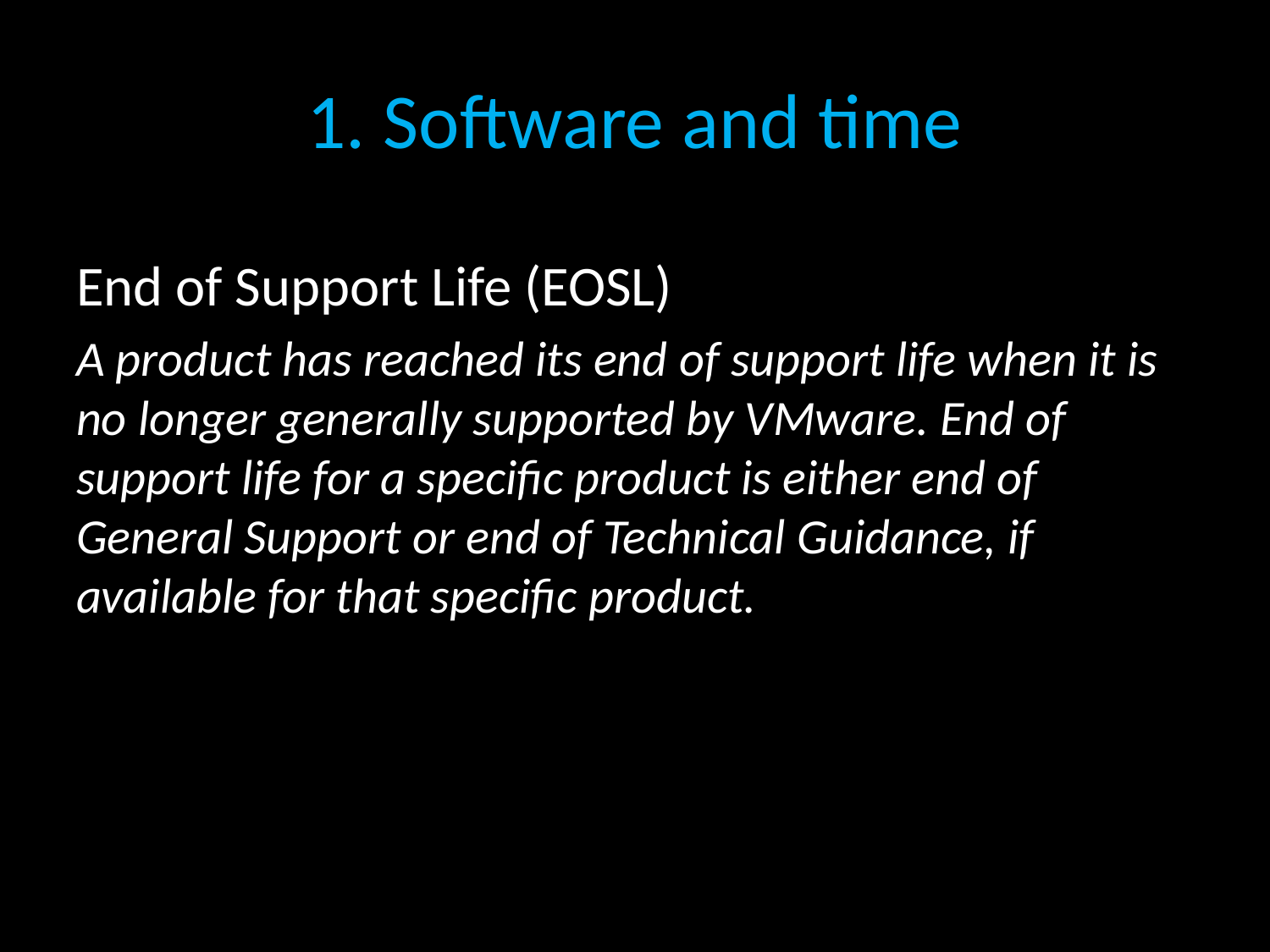

# 1. Software and time
End of Support Life (EOSL)
A product has reached its end of support life when it is no longer generally supported by VMware. End of support life for a specific product is either end of General Support or end of Technical Guidance, if available for that specific product.